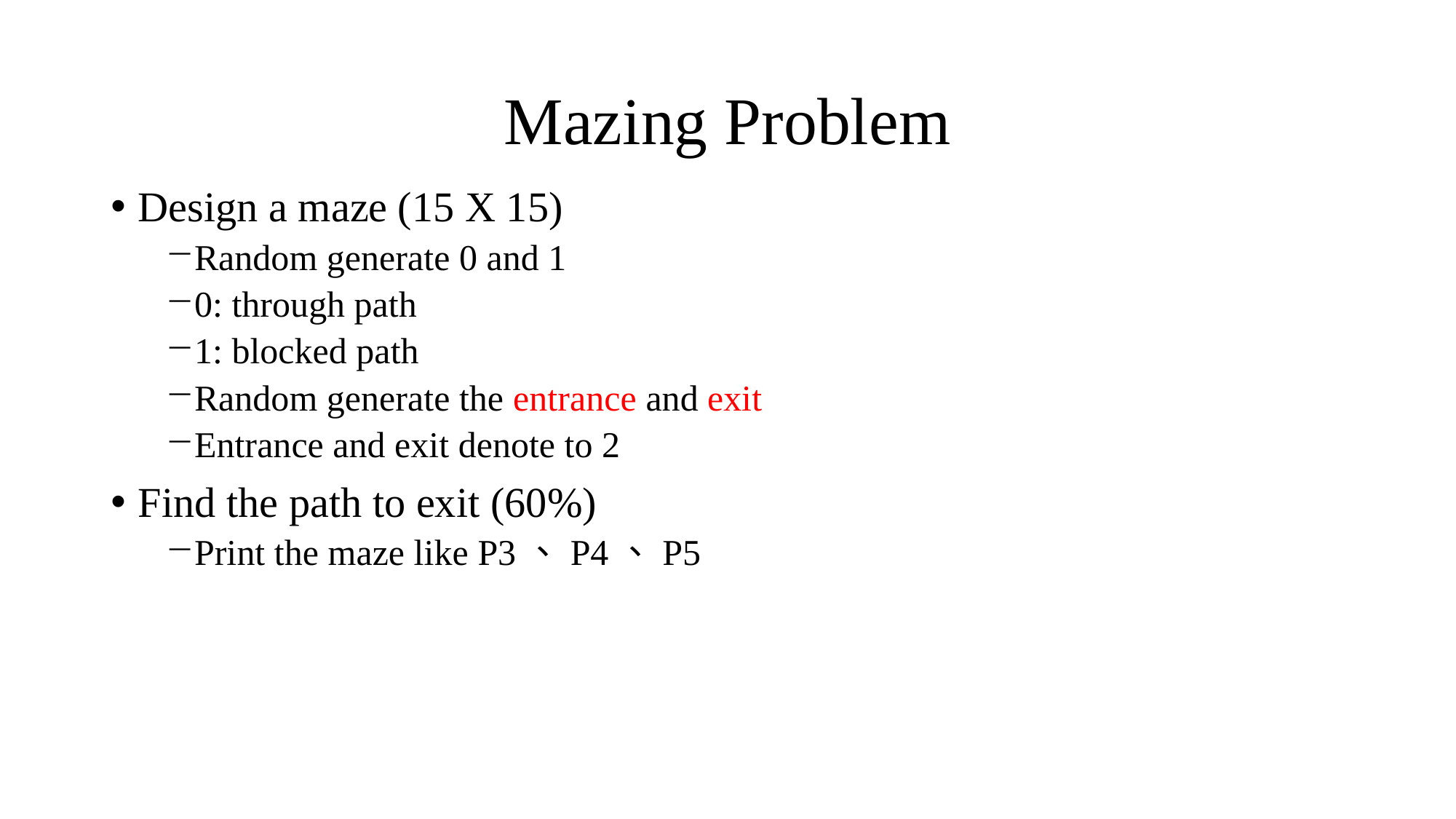

# Mazing Problem
Design a maze (15 X 15)
Random generate 0 and 1
0: through path
1: blocked path
Random generate the entrance and exit
Entrance and exit denote to 2
Find the path to exit (60%)
Print the maze like P3、P4、P5